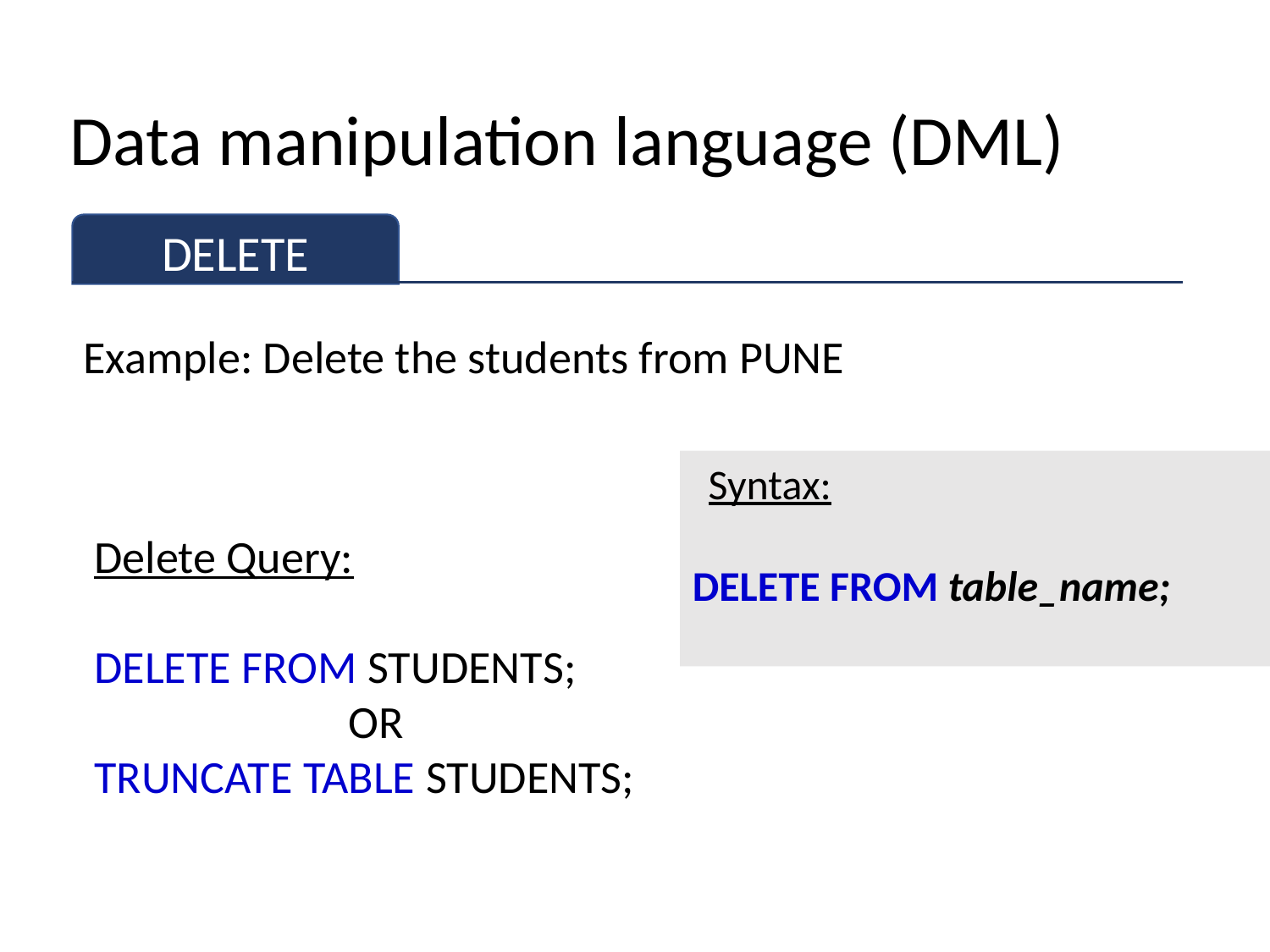

# Data manipulation language (DML)
DELETE
Example: Delete the students from PUNE
Syntax:
	DELETE FROM table_name;

Delete Query:

DELETE FROM STUDENTS;
		OR
TRUNCATE TABLE STUDENTS;